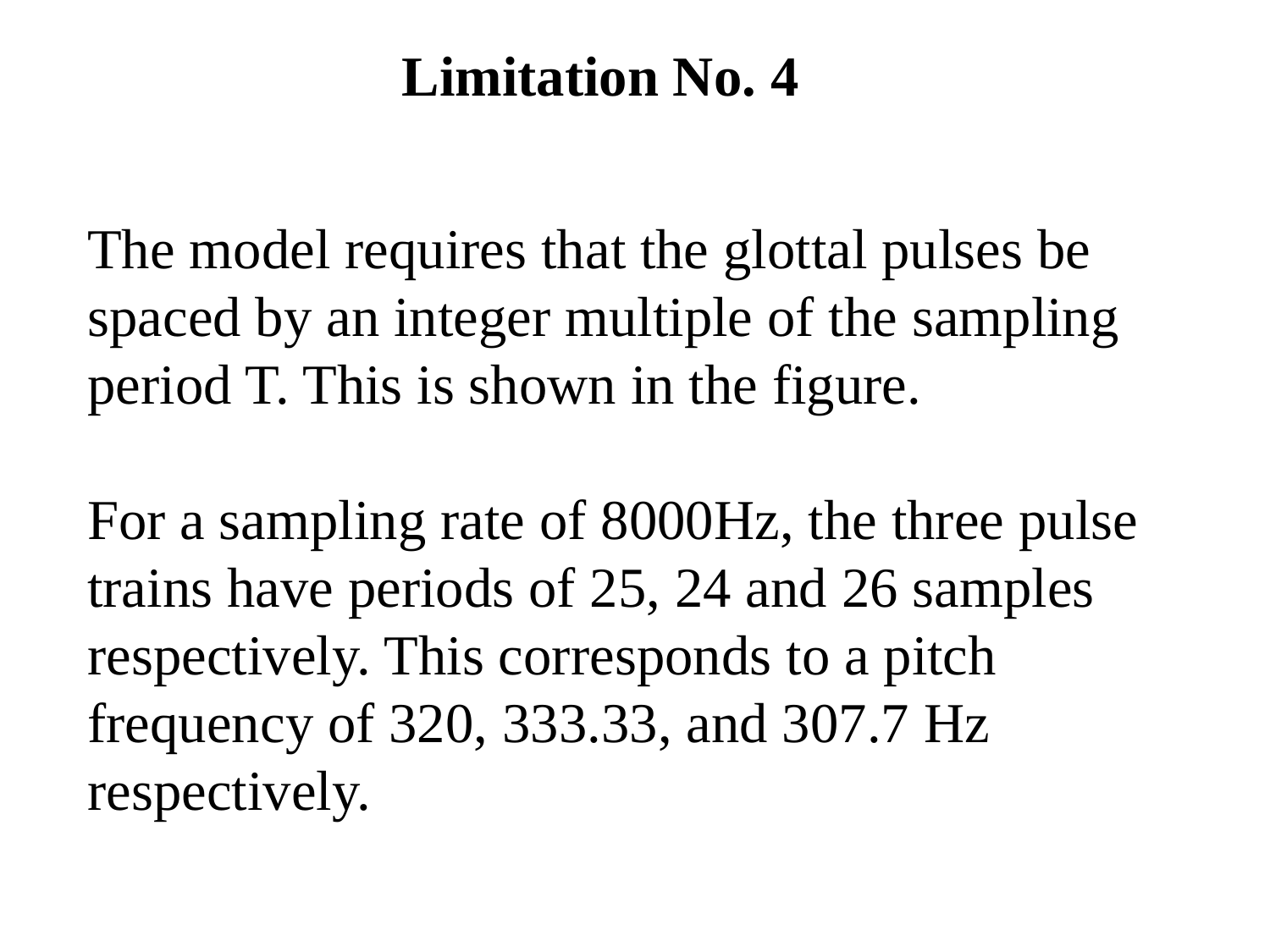

Limitation No. 4
The model requires that the glottal pulses be spaced by an integer multiple of the sampling period T. This is shown in the figure.

For a sampling rate of 8000Hz, the three pulse trains have periods of 25, 24 and 26 samples respectively. This corresponds to a pitch frequency of 320, 333.33, and 307.7 Hz respectively.